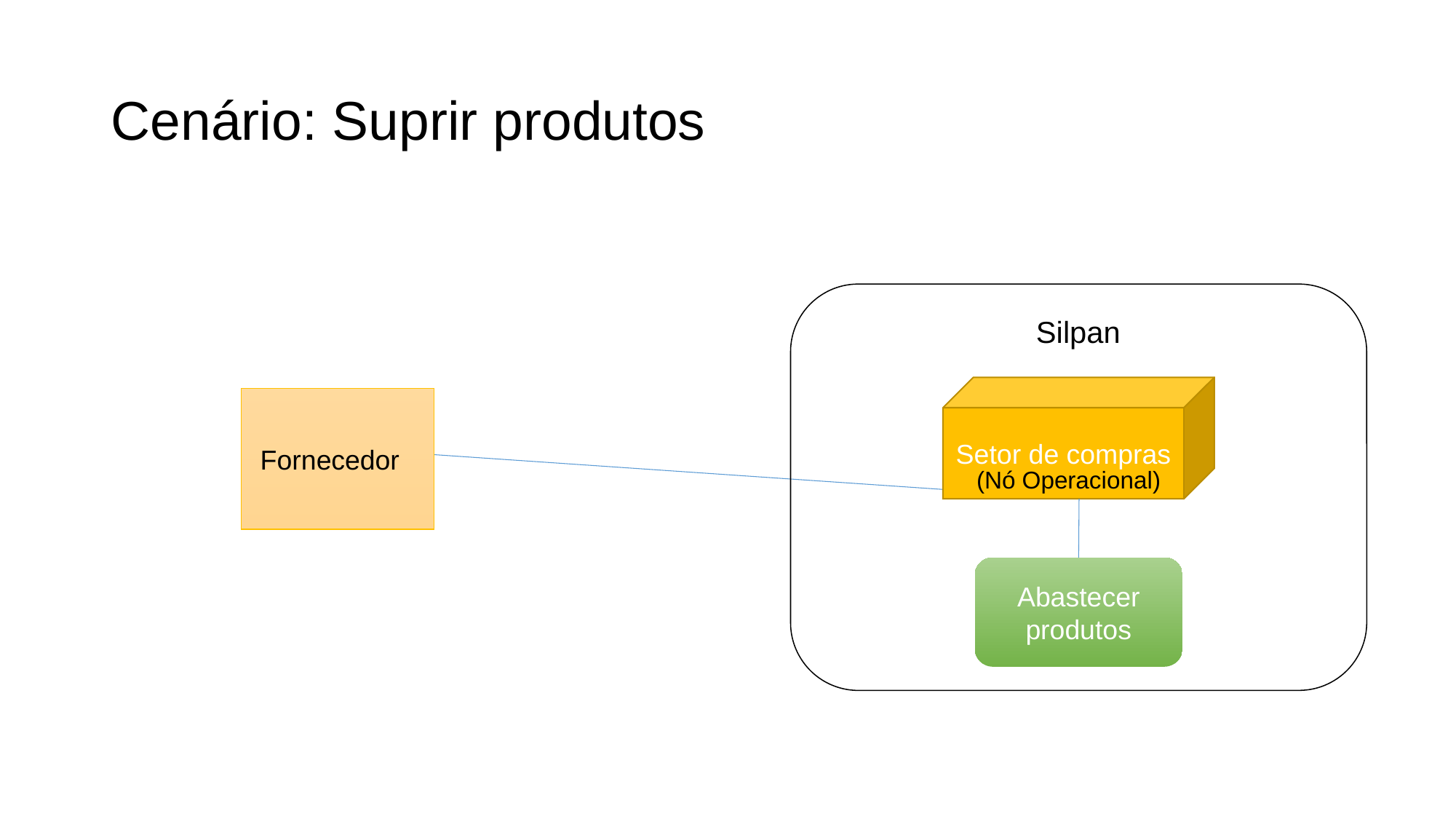

# Cenário: Suprir produtos

Silpan
Setor de compras
Fornecedor
(Nó Operacional)
Abastecer produtos